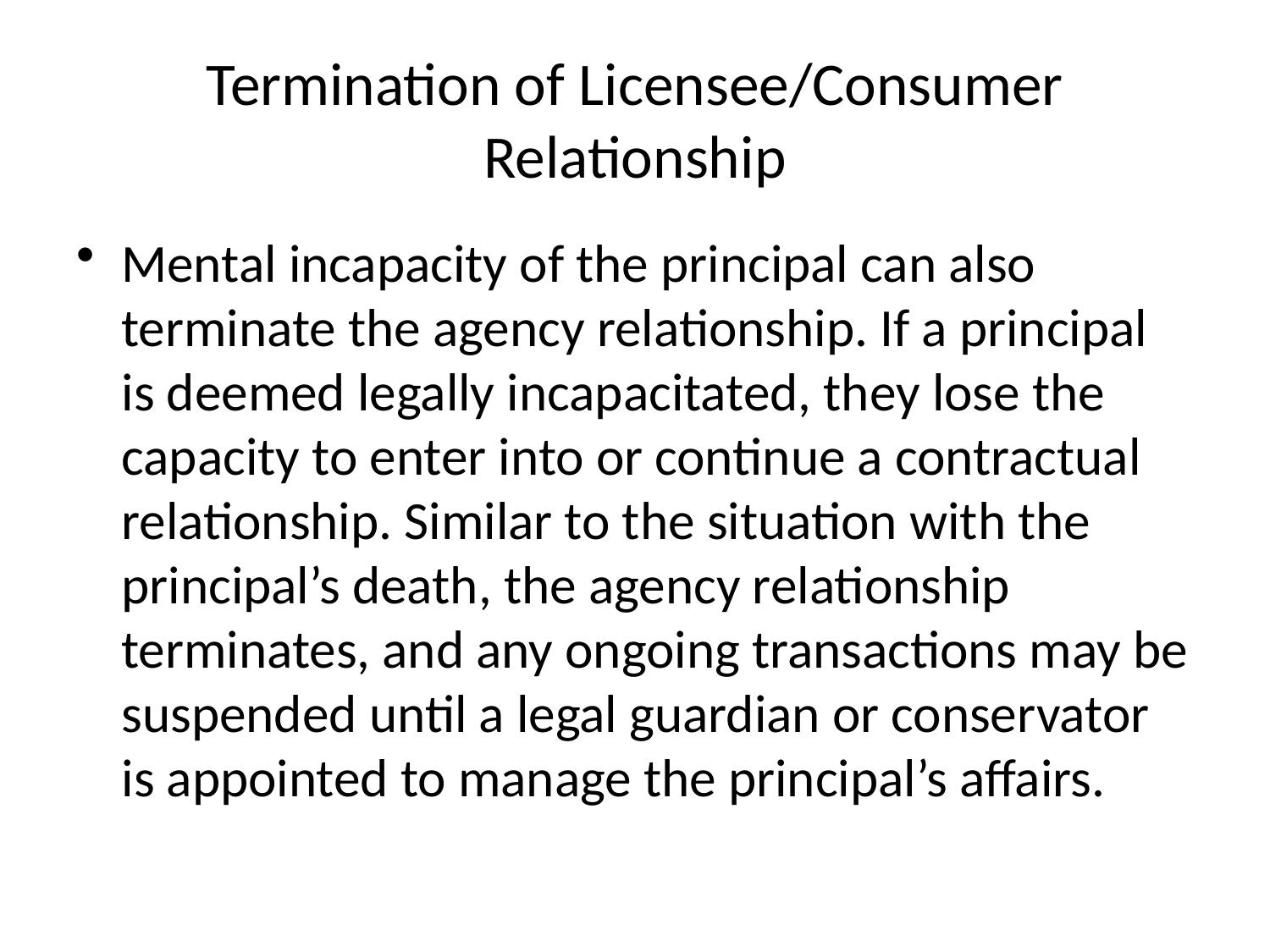

# Termination of Licensee/Consumer Relationship

Mental incapacity of the principal can also terminate the agency relationship. If a principal is deemed legally incapacitated, they lose the capacity to enter into or continue a contractual relationship. Similar to the situation with the principal’s death, the agency relationship terminates, and any ongoing transactions may be suspended until a legal guardian or conservator is appointed to manage the principal’s affairs.